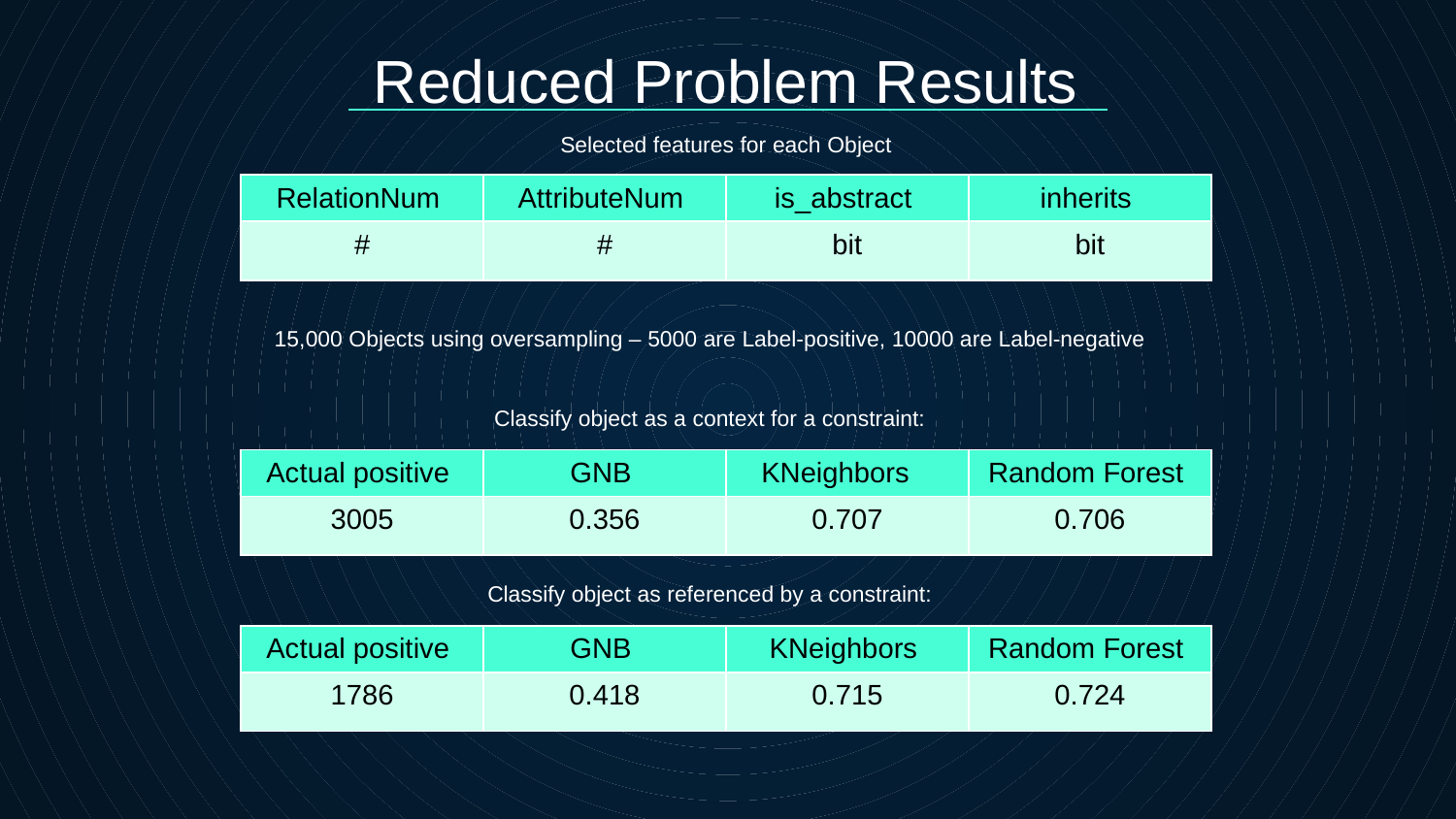

Reduced Problem Results
Selected features for each Object
| RelationNum | AttributeNum | is\_abstract | inherits |
| --- | --- | --- | --- |
| # | # | bit | bit |
15,000 Objects using oversampling – 5000 are Label-positive, 10000 are Label-negative
Classify object as a context for a constraint:
| Actual positive | GNB | KNeighbors | Random Forest |
| --- | --- | --- | --- |
| 3005 | 0.356 | 0.707 | 0.706 |
Classify object as referenced by a constraint:
| Actual positive | GNB | KNeighbors | Random Forest |
| --- | --- | --- | --- |
| 1786 | 0.418 | 0.715 | 0.724 |